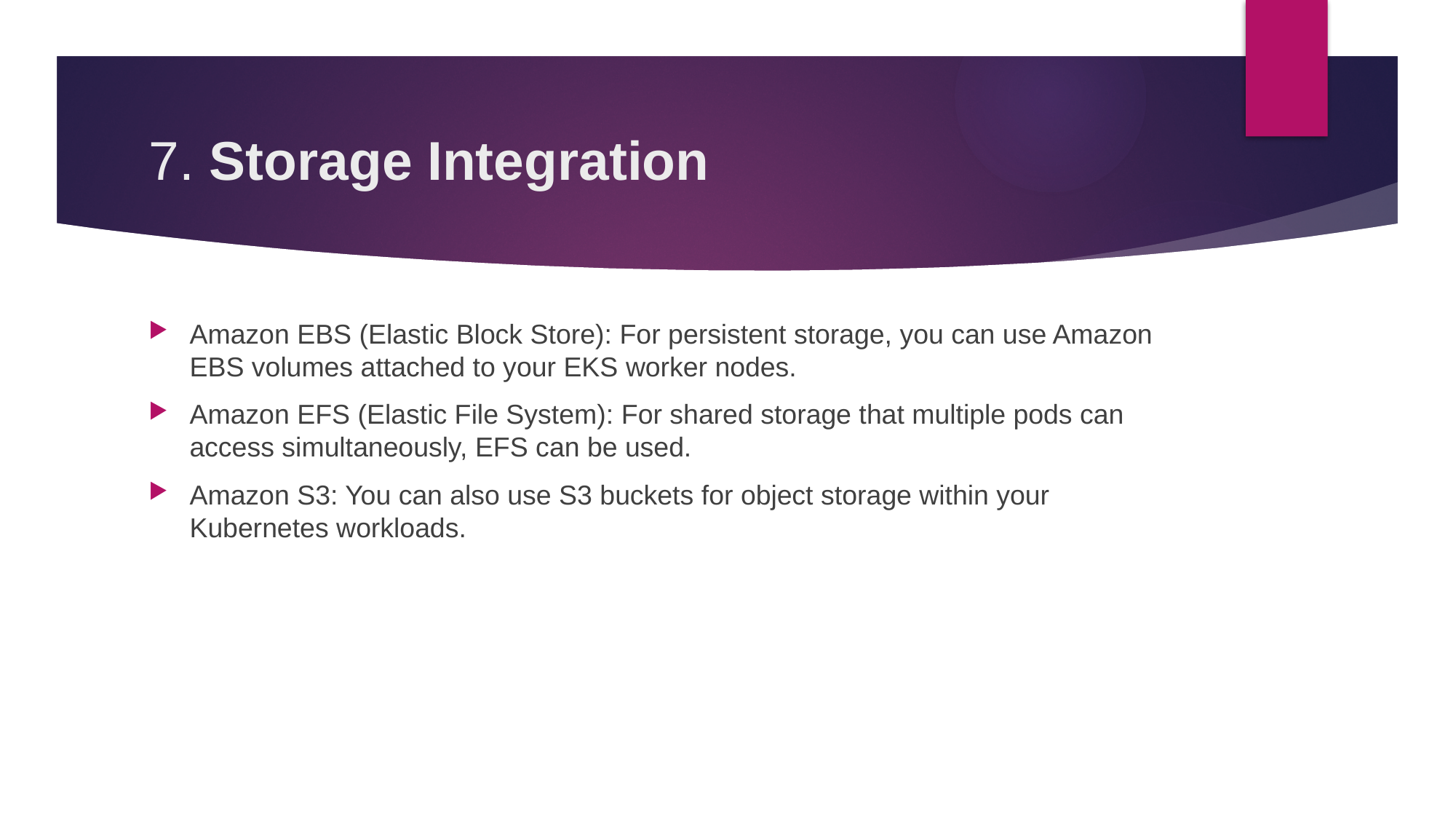

# 7. Storage Integration
Amazon EBS (Elastic Block Store): For persistent storage, you can use Amazon EBS volumes attached to your EKS worker nodes.
Amazon EFS (Elastic File System): For shared storage that multiple pods can access simultaneously, EFS can be used.
Amazon S3: You can also use S3 buckets for object storage within your Kubernetes workloads.